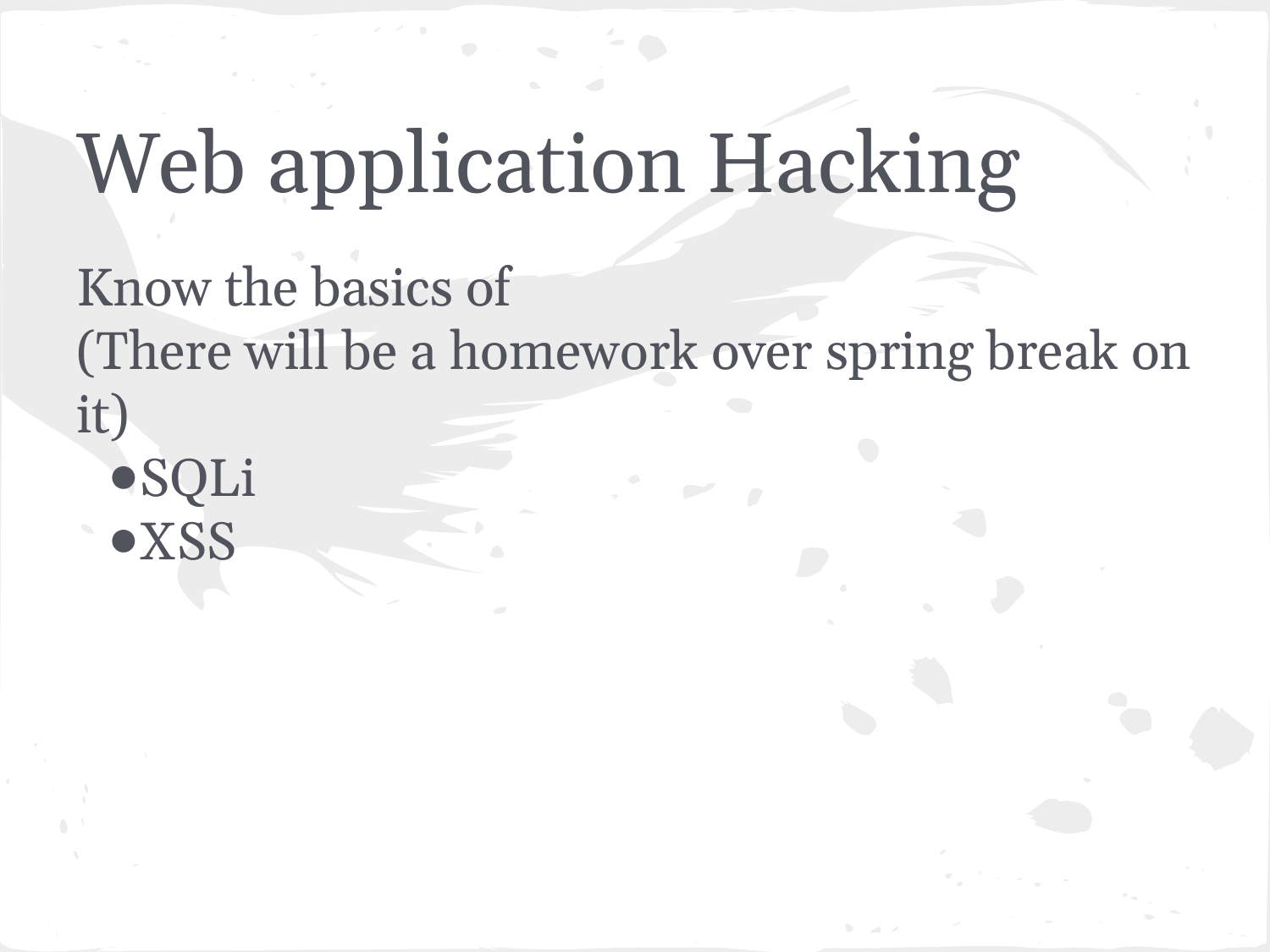

# Web application Hacking
Know the basics of
(There will be a homework over spring break on it)
SQLi
XSS